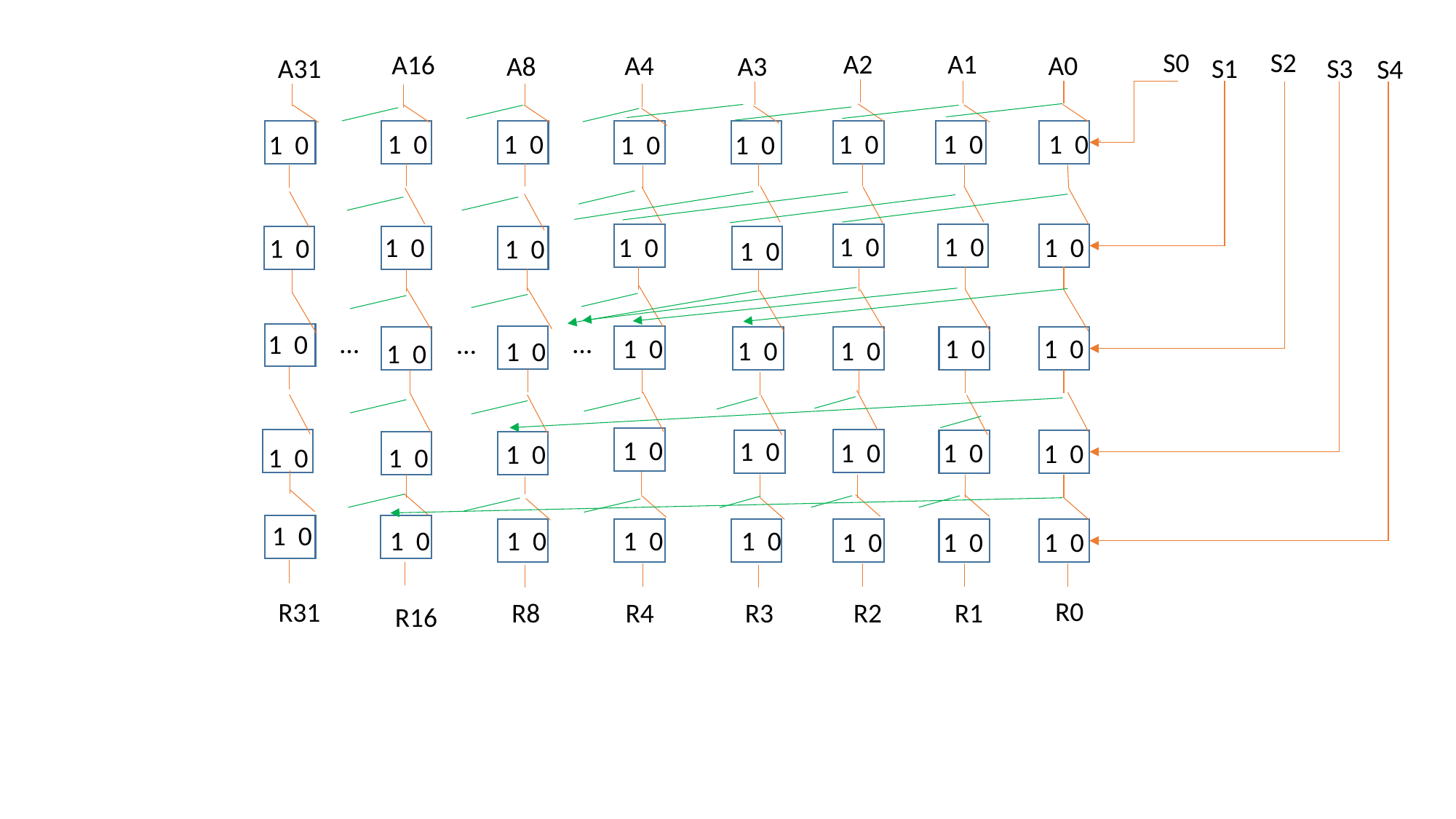

S0
S2
A2
A1
A16
A4
A0
A8
A3
A31
S1
S3
S4
1  0
1  0

1  0
1  0
1  0
1  0
1  0
1  0
1  0
1  0

1  0
1  0
1  0
1  0
1  0

1  0
…
…
…
1  0

1  0
1  0
1  0

1  0
1  0
1  0
1  0
1  0

1  0

1  0
1  0

1  0
1  0

1  0
1  0
1  0

1  0
1  0
1  0
1  0

1  0
1  0
1  0
R0
R31
R4
R3
R2
R1
R8
R16